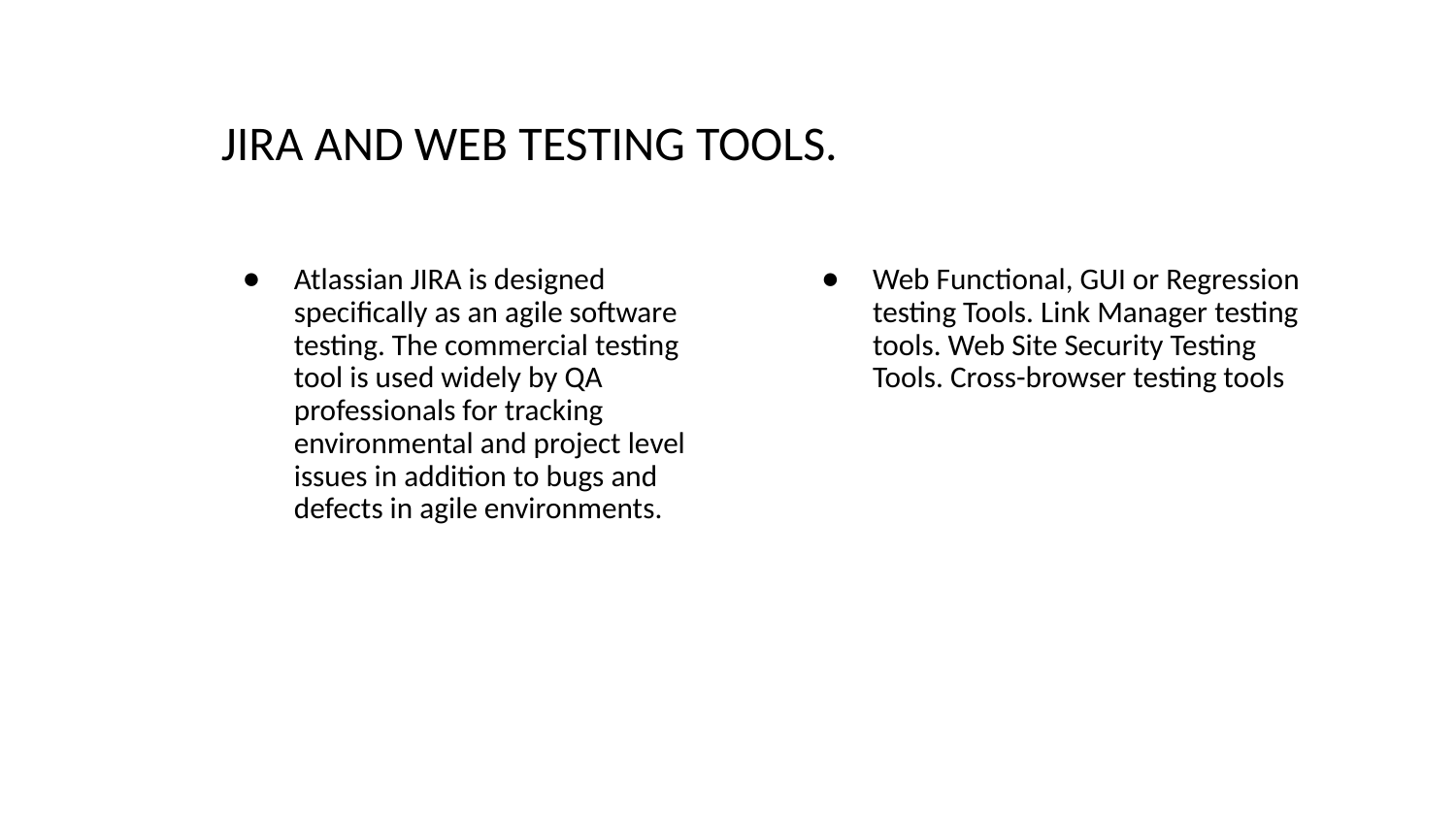

# JIRA AND WEB TESTING TOOLS.
Atlassian JIRA is designed specifically as an agile software testing. The commercial testing tool is used widely by QA professionals for tracking environmental and project level issues in addition to bugs and defects in agile environments.
Web Functional, GUI or Regression testing Tools. Link Manager testing tools. Web Site Security Testing Tools. Cross-browser testing tools